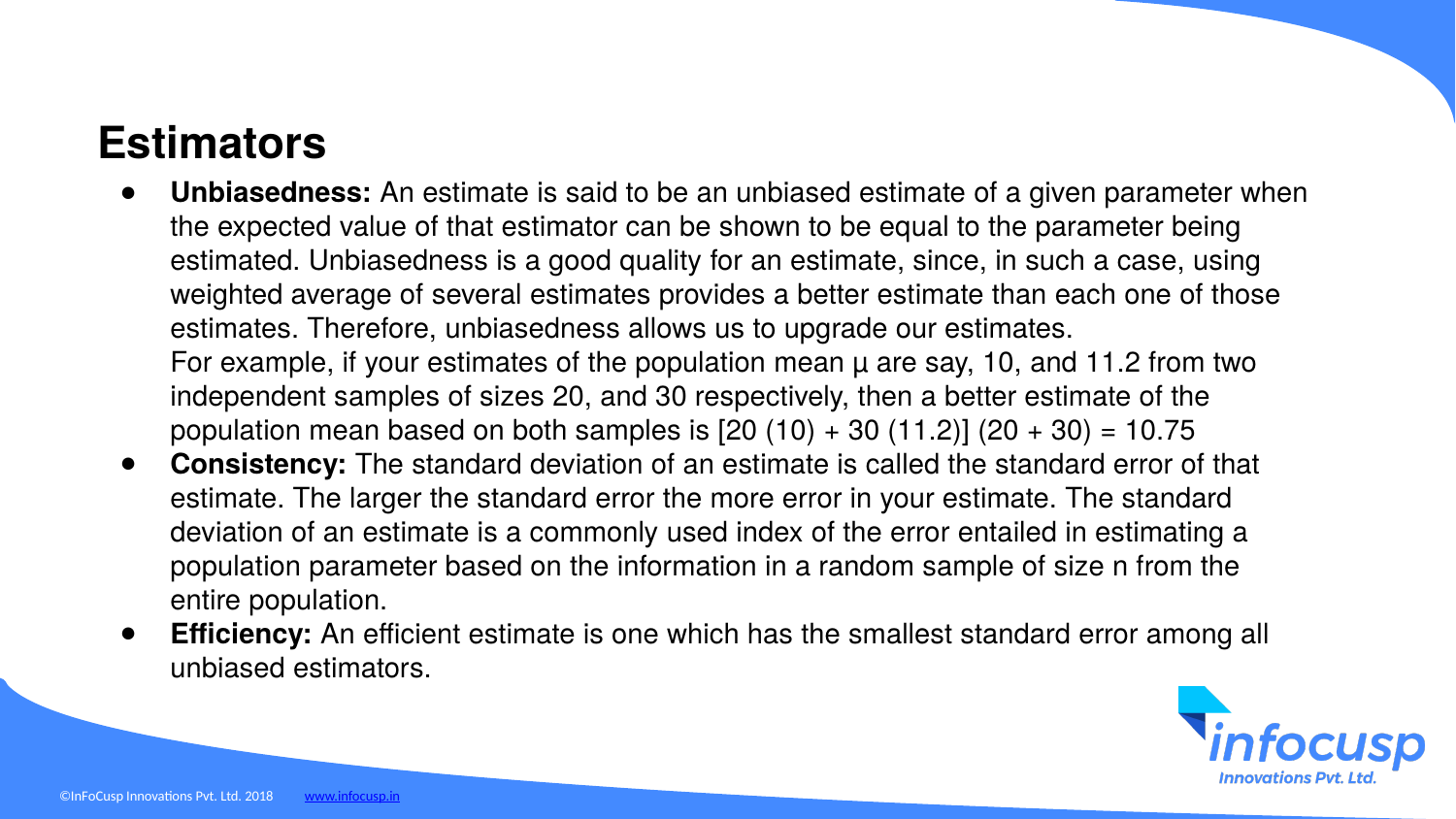

Estimators
Unbiasedness: An estimate is said to be an unbiased estimate of a given parameter when the expected value of that estimator can be shown to be equal to the parameter being estimated. Unbiasedness is a good quality for an estimate, since, in such a case, using weighted average of several estimates provides a better estimate than each one of those estimates. Therefore, unbiasedness allows us to upgrade our estimates.
For example, if your estimates of the population mean µ are say, 10, and 11.2 from two independent samples of sizes 20, and 30 respectively, then a better estimate of the population mean based on both samples is [20 (10) + 30 (11.2)] (20 + 30) = 10.75
Consistency: The standard deviation of an estimate is called the standard error of that estimate. The larger the standard error the more error in your estimate. The standard deviation of an estimate is a commonly used index of the error entailed in estimating a population parameter based on the information in a random sample of size n from the entire population.
Efficiency: An efficient estimate is one which has the smallest standard error among all unbiased estimators.